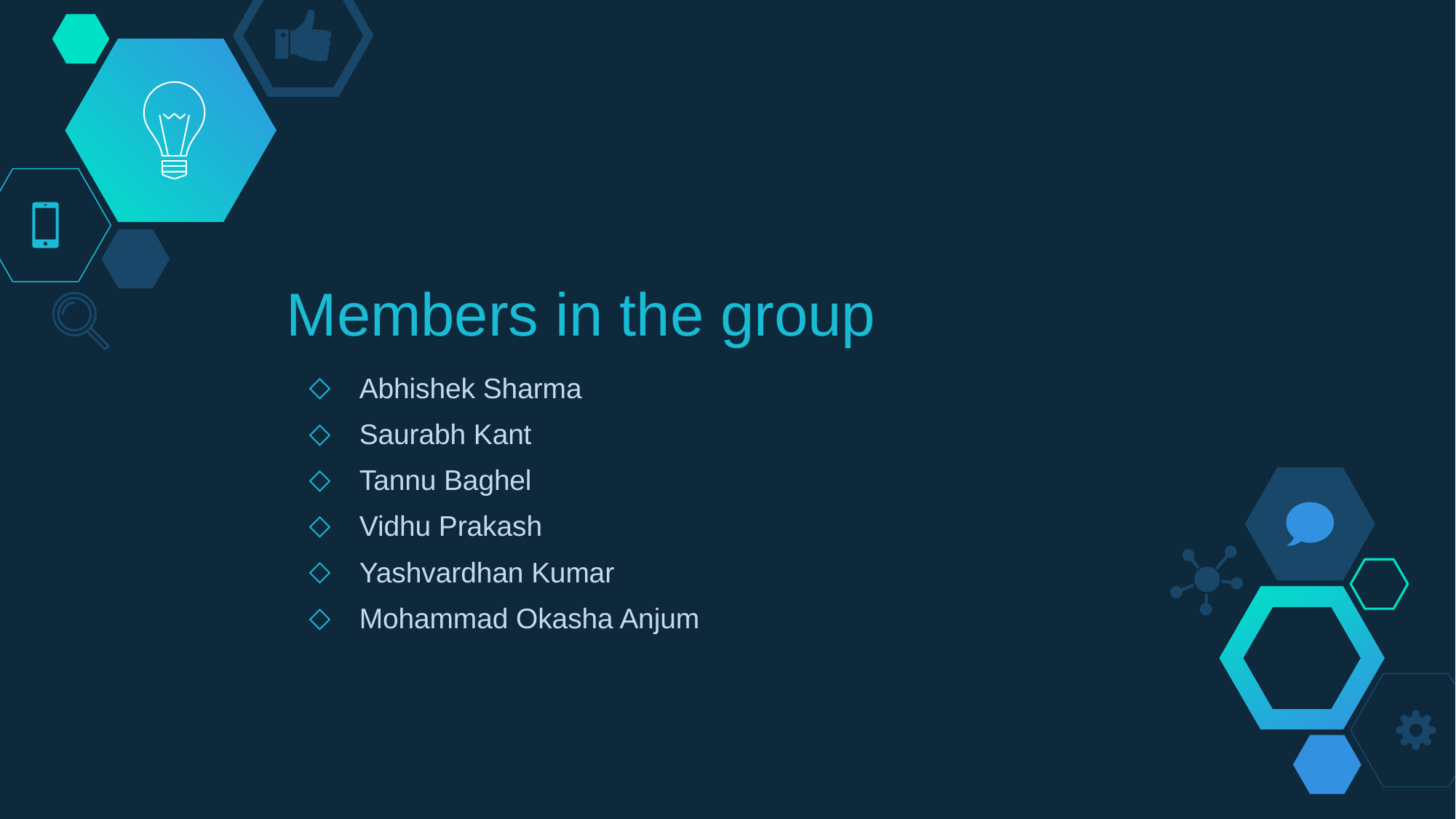

# Members in the group
Abhishek Sharma
Saurabh Kant
Tannu Baghel
Vidhu Prakash
Yashvardhan Kumar
Mohammad Okasha Anjum